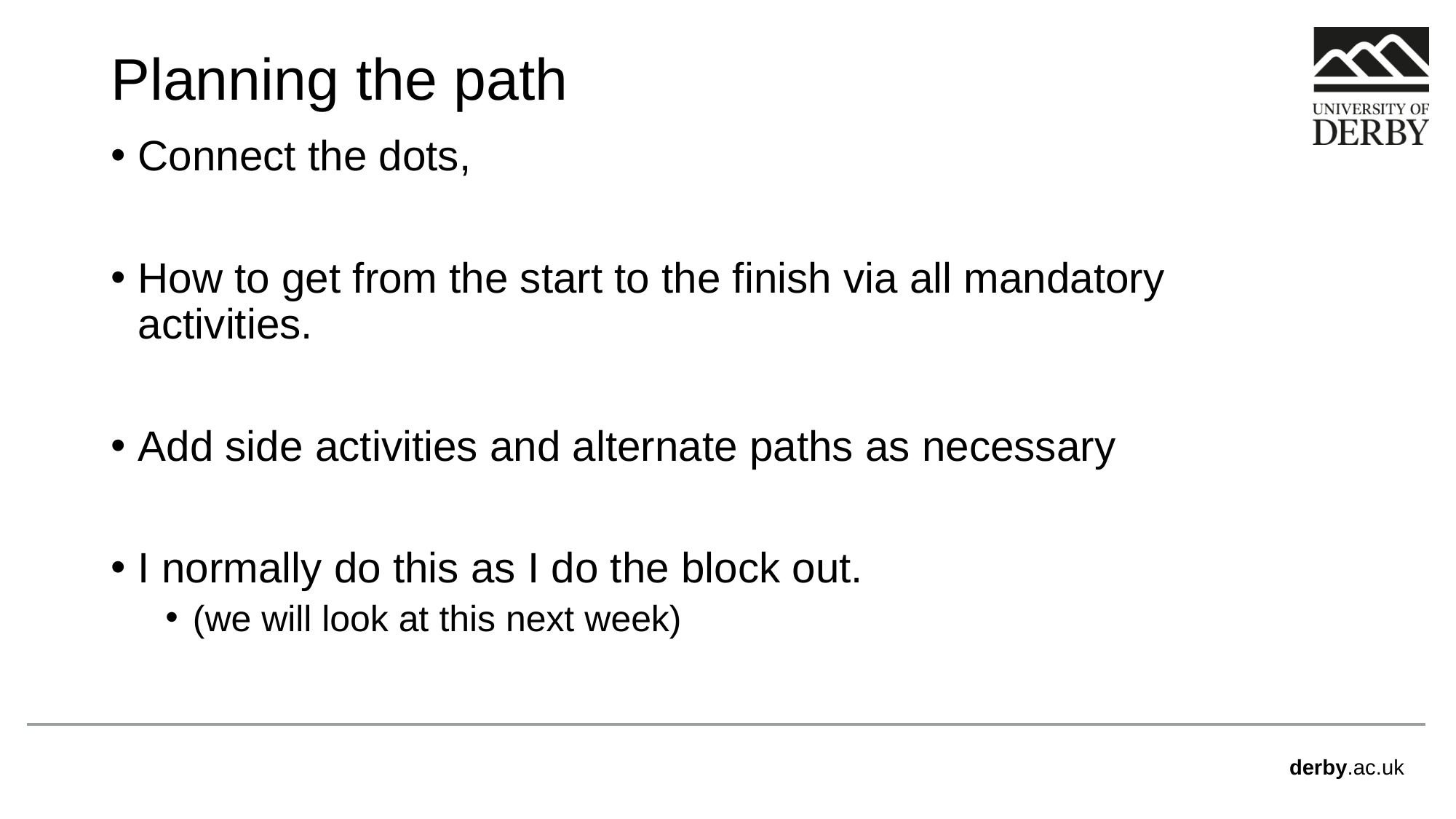

# Planning the path
Connect the dots,

How to get from the start to the finish via all mandatory activities.

Add side activities and alternate paths as necessary

I normally do this as I do the block out.
(we will look at this next week)